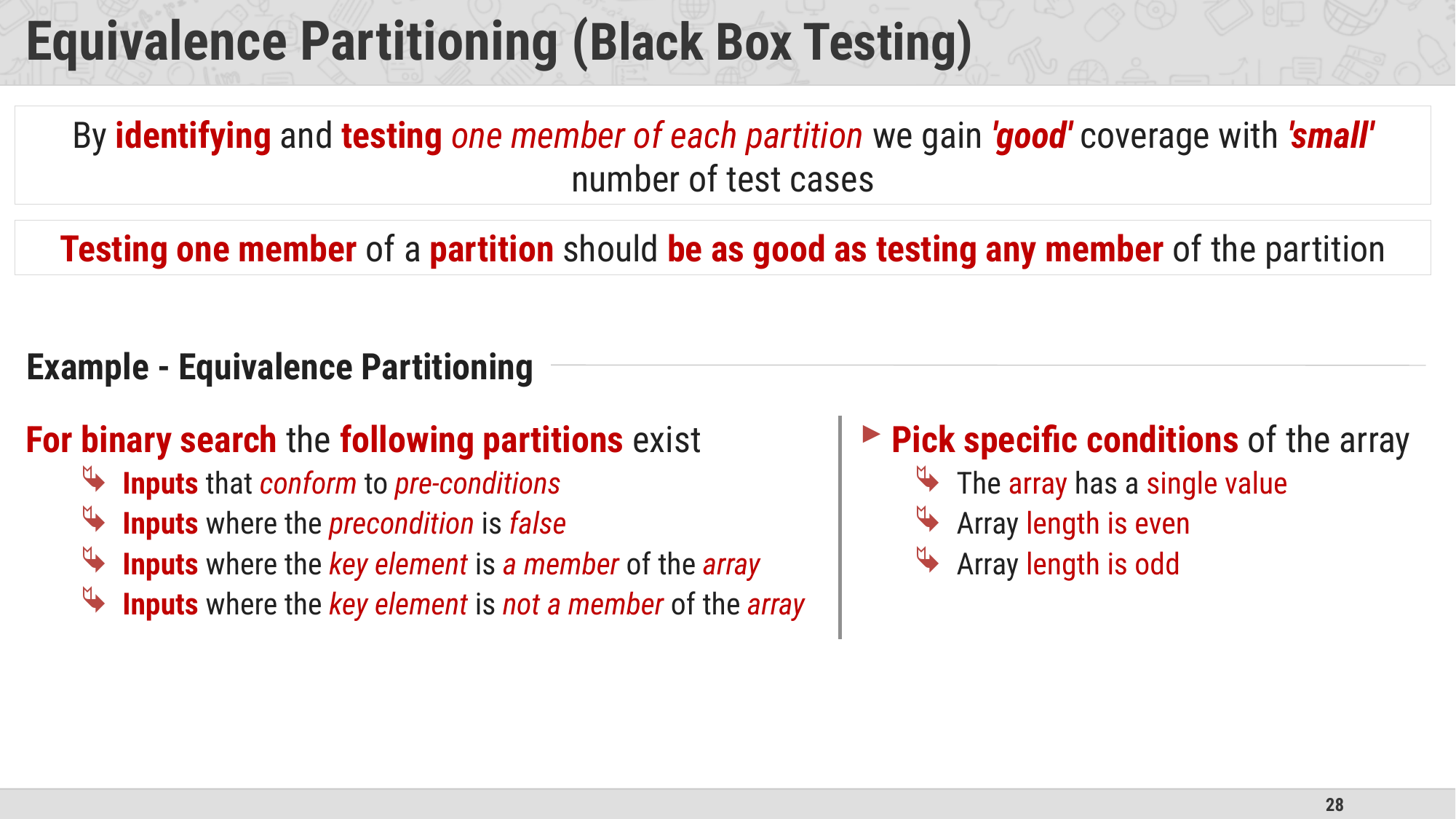

# Equivalence Partitioning (Black Box Testing)
By identifying and testing one member of each partition we gain 'good' coverage with 'small' number of test cases
Testing one member of a partition should be as good as testing any member of the partition
Example - Equivalence Partitioning
For binary search the following partitions exist
Inputs that conform to pre-conditions
Inputs where the precondition is false
Inputs where the key element is a member of the array
Inputs where the key element is not a member of the array
Pick specific conditions of the array
The array has a single value
Array length is even
Array length is odd